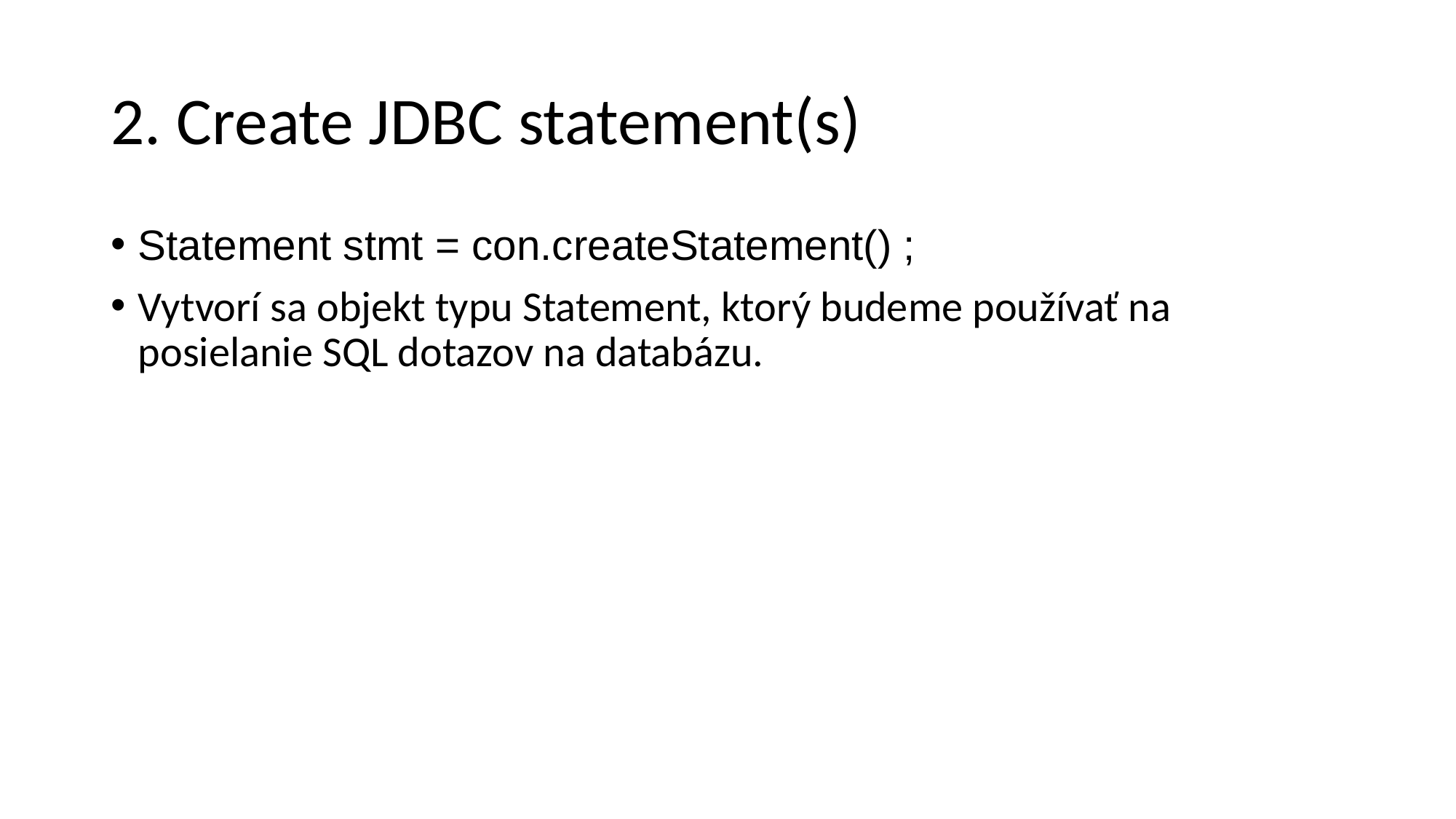

# 2. Create JDBC statement(s)
Statement stmt = con.createStatement() ;
Vytvorí sa objekt typu Statement, ktorý budeme používať na posielanie SQL dotazov na databázu.